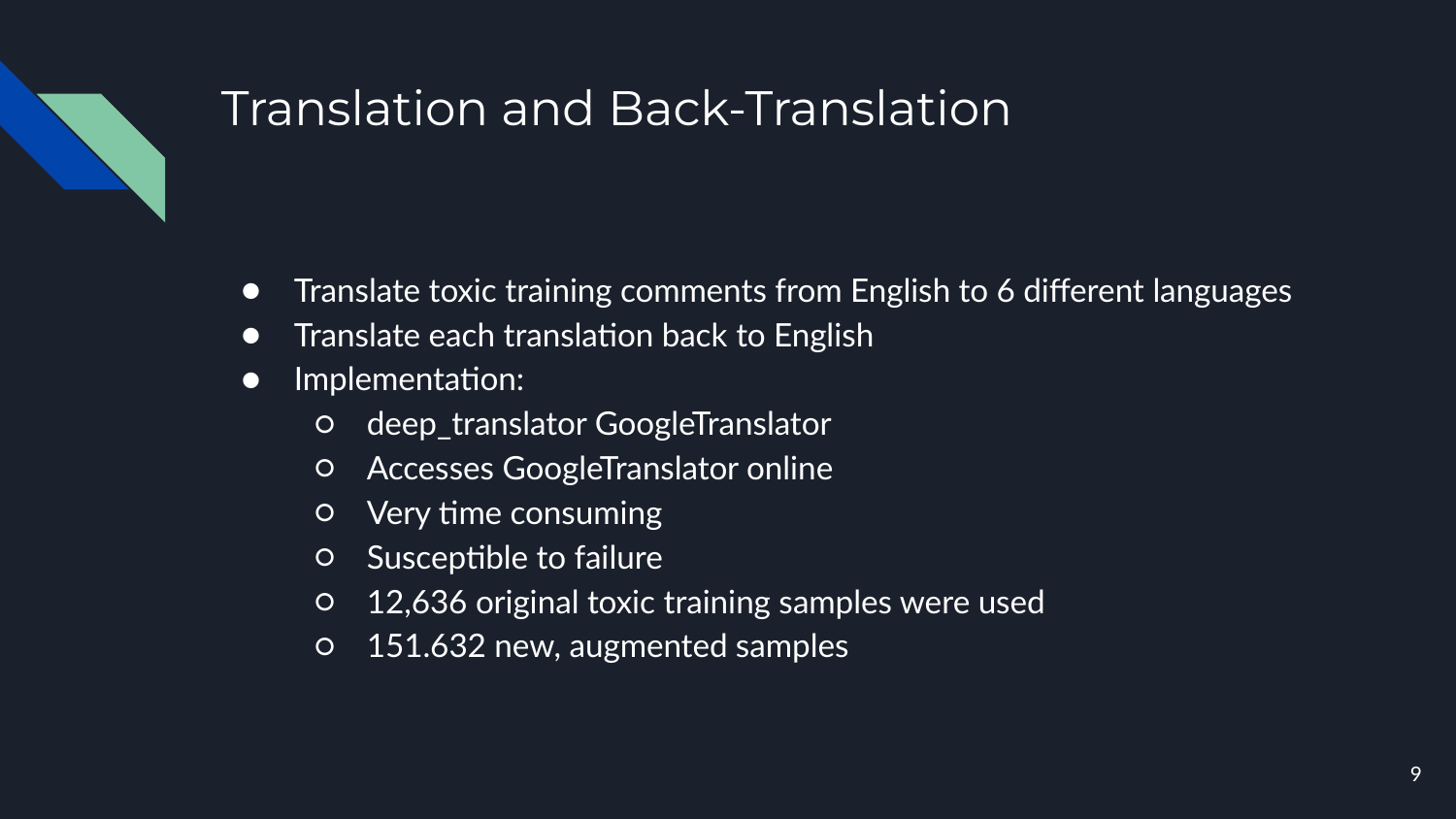

# Translation and Back-Translation
Translate toxic training comments from English to 6 different languages
Translate each translation back to English
Implementation:
deep_translator GoogleTranslator
Accesses GoogleTranslator online
Very time consuming
Susceptible to failure
12,636 original toxic training samples were used
151.632 new, augmented samples
9